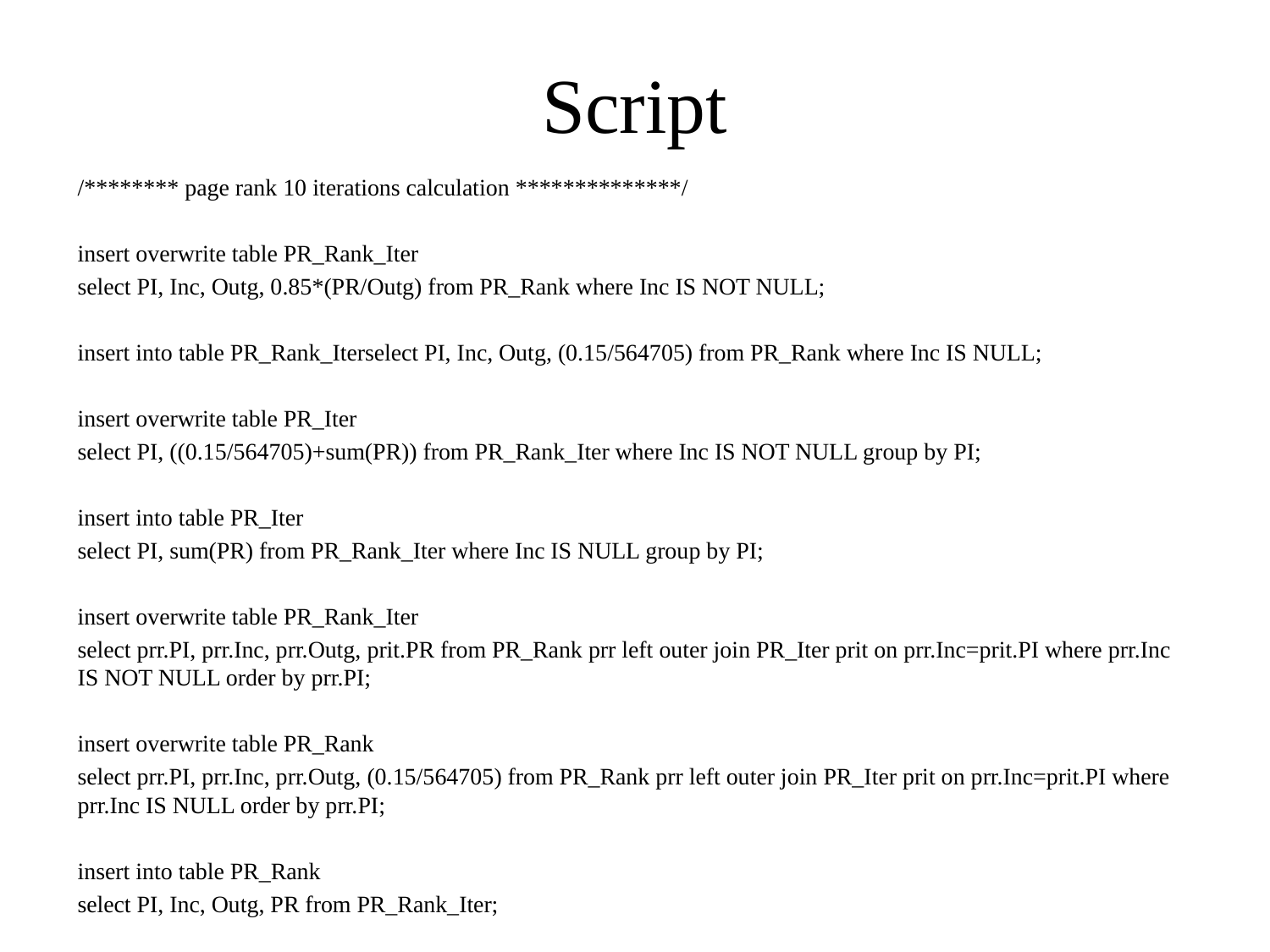

# Script
/******** page rank 10 iterations calculation **************/

insert overwrite table PR_Rank_Iter
select PI, Inc, Outg, 0.85*(PR/Outg) from PR_Rank where Inc IS NOT NULL;

insert into table PR_Rank_Iterselect PI, Inc, Outg, (0.15/564705) from PR_Rank where Inc IS NULL;

insert overwrite table PR_Iter
select PI, ((0.15/564705)+sum(PR)) from PR_Rank_Iter where Inc IS NOT NULL group by PI;

insert into table PR_Iter
select PI, sum(PR) from PR_Rank_Iter where Inc IS NULL group by PI;

insert overwrite table PR_Rank_Iter
select prr.PI, prr.Inc, prr.Outg, prit.PR from PR_Rank prr left outer join PR_Iter prit on prr.Inc=prit.PI where prr.Inc IS NOT NULL order by prr.PI;

insert overwrite table PR_Rank
select prr.PI, prr.Inc, prr.Outg, (0.15/564705) from PR_Rank prr left outer join PR_Iter prit on prr.Inc=prit.PI where prr.Inc IS NULL order by prr.PI;

insert into table PR_Rank
select PI, Inc, Outg, PR from PR_Rank_Iter;